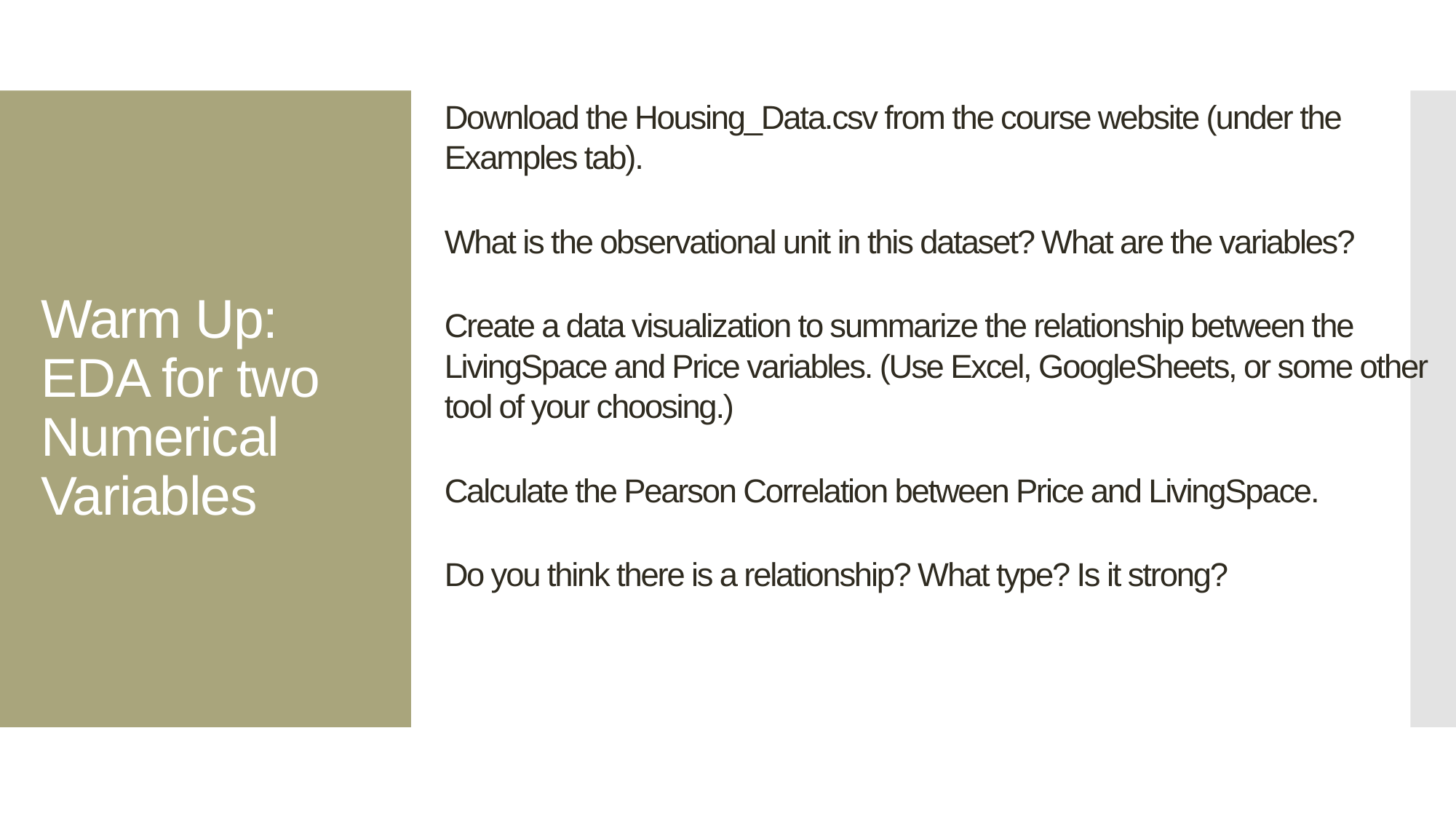

Download the Housing_Data.csv from the course website (under the Examples tab).

What is the observational unit in this dataset? What are the variables?

Create a data visualization to summarize the relationship between the LivingSpace and Price variables. (Use Excel, GoogleSheets, or some other tool of your choosing.)

Calculate the Pearson Correlation between Price and LivingSpace.

Do you think there is a relationship? What type? Is it strong?
# Warm Up:  EDA for two Numerical Variables